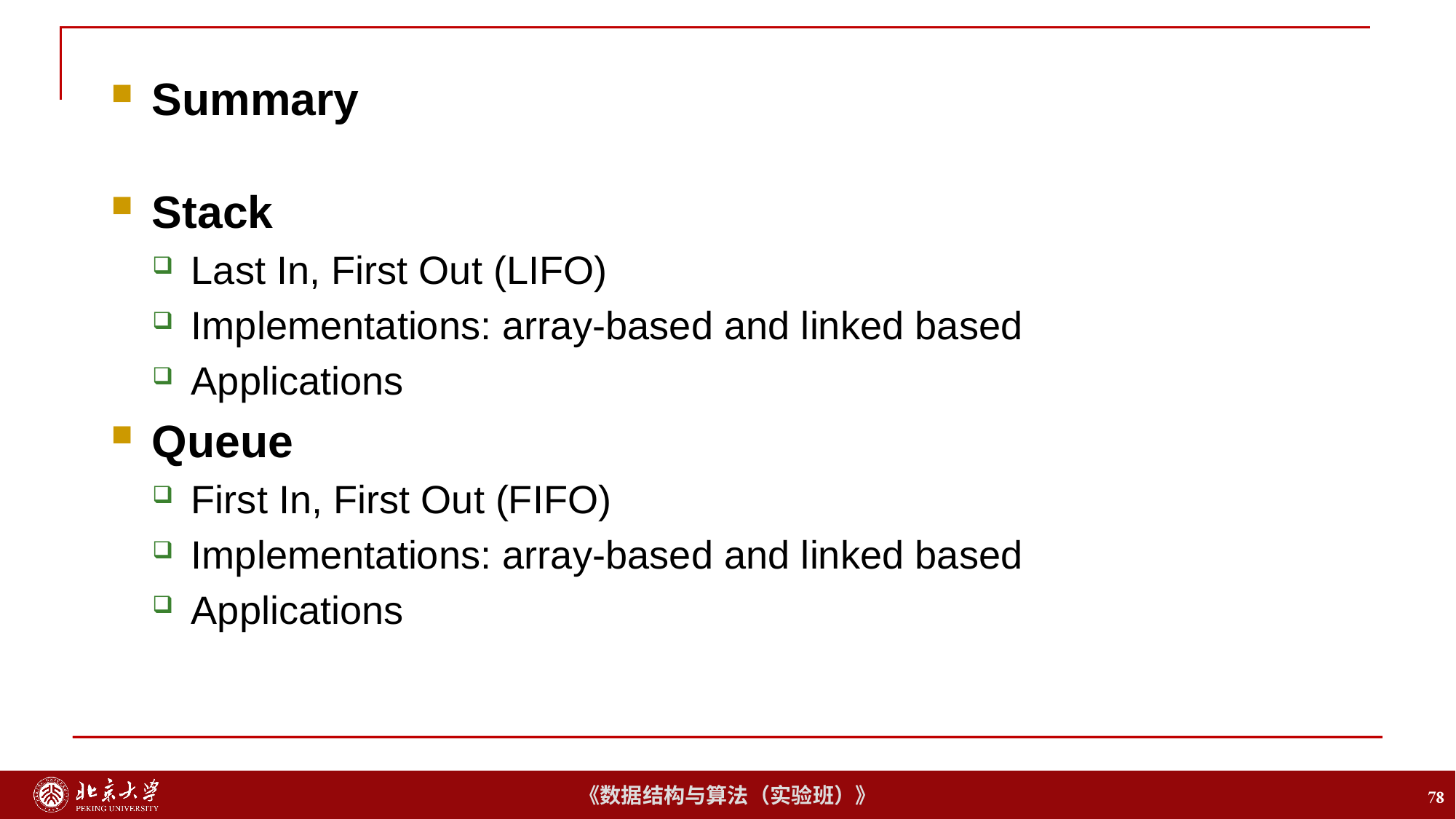

Summary
Stack
Last In, First Out (LIFO)
Implementations: array-based and linked based
Applications
Queue
First In, First Out (FIFO)
Implementations: array-based and linked based
Applications

78